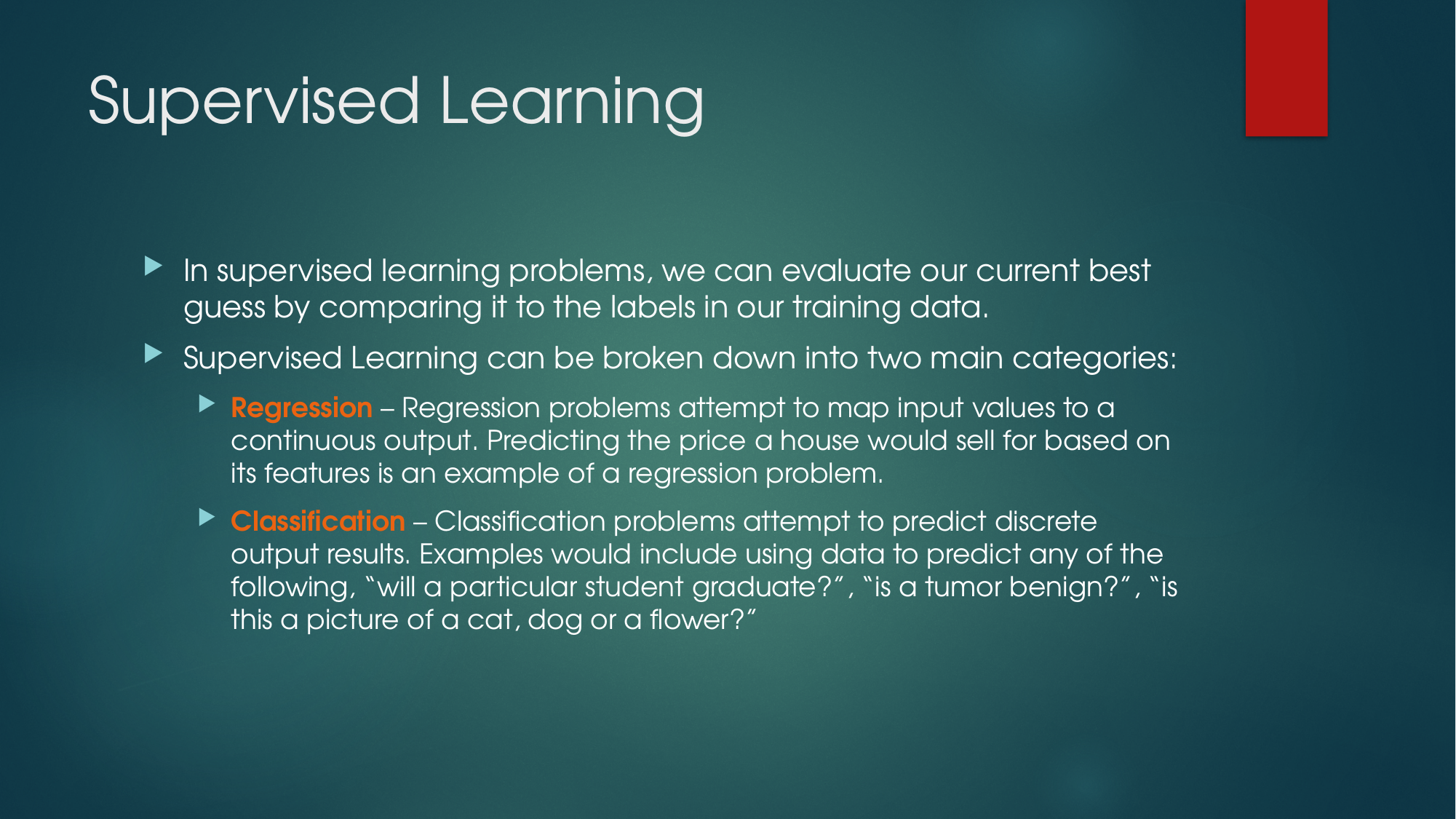

# Supervised Learning
In supervised learning problems, we can evaluate our current best guess by comparing it to the labels in our training data.
Supervised Learning can be broken down into two main categories:
Regression – Regression problems attempt to map input values to a continuous output. Predicting the price a house would sell for based on its features is an example of a regression problem.
Classification – Classification problems attempt to predict discrete output results. Examples would include using data to predict any of the following, “will a particular student graduate?”, “is a tumor benign?”, “is this a picture of a cat, dog or a flower?”